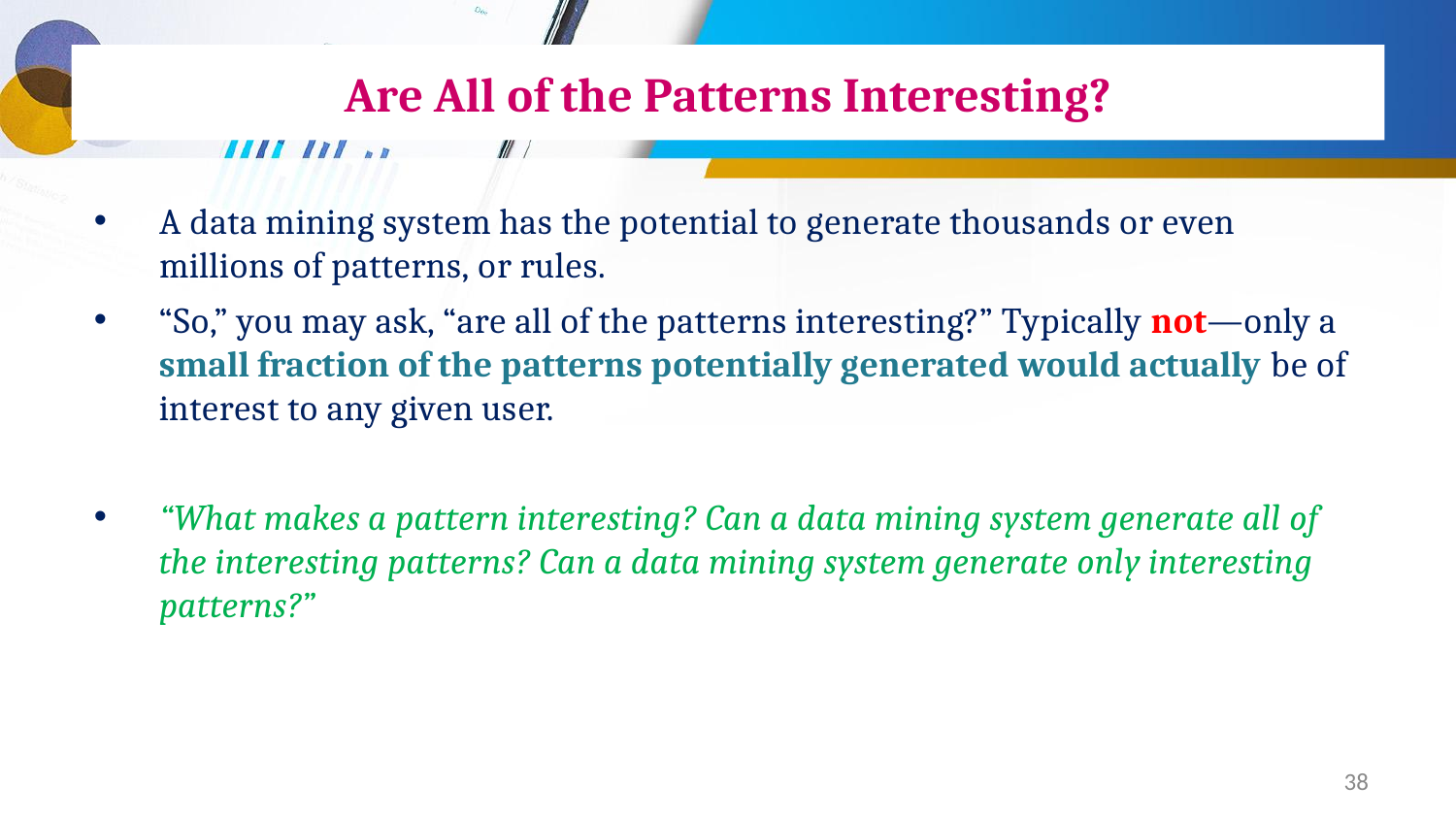

# Are All of the Patterns Interesting?
A data mining system has the potential to generate thousands or even millions of patterns, or rules.
“So,” you may ask, “are all of the patterns interesting?” Typically not—only a small fraction of the patterns potentially generated would actually be of interest to any given user.

“What makes a pattern interesting? Can a data mining system generate all of the interesting patterns? Can a data mining system generate only interesting patterns?”
38